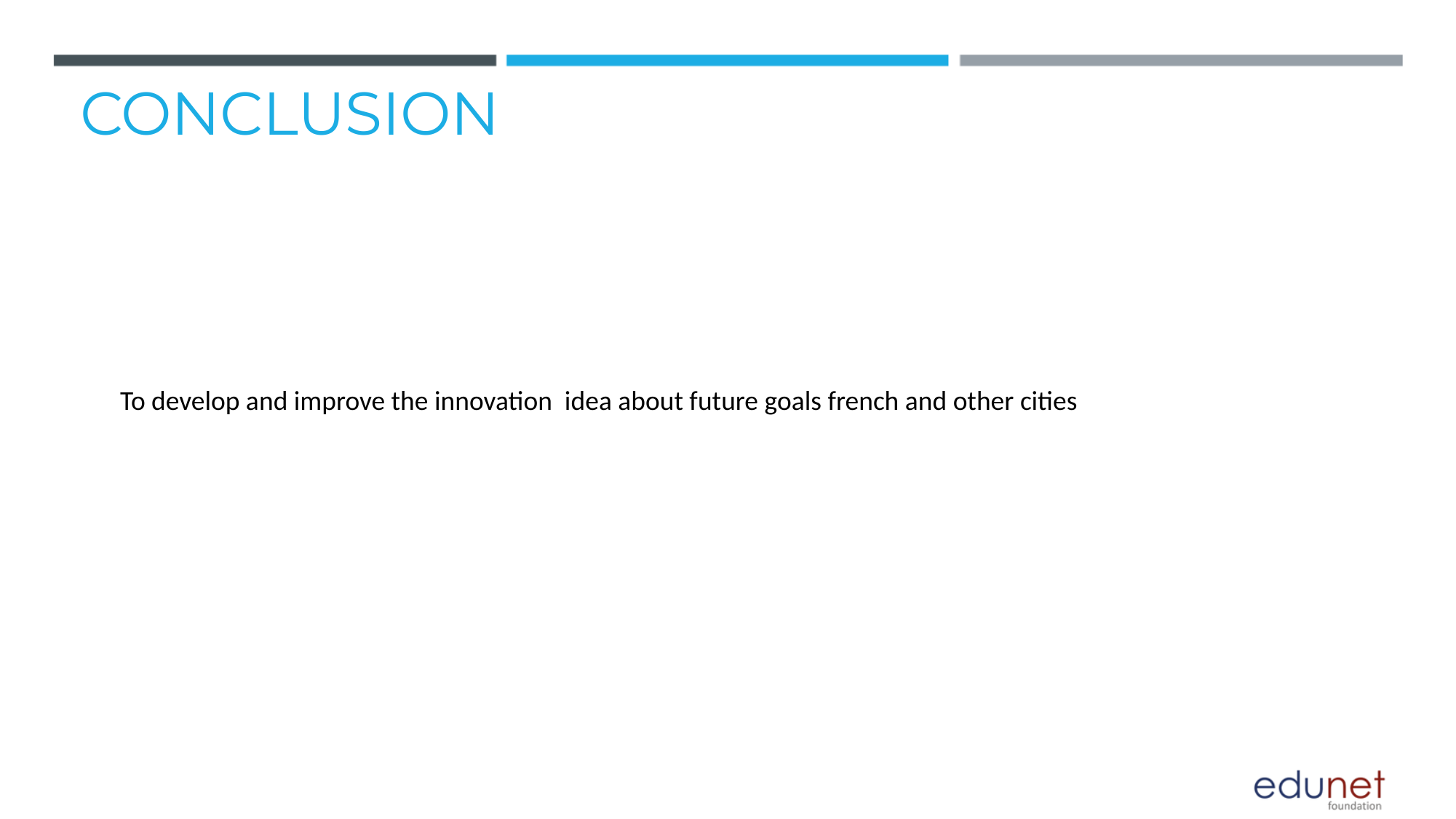

CONCLUSION

To develop and improve the innovation  idea about future goals french and other cities